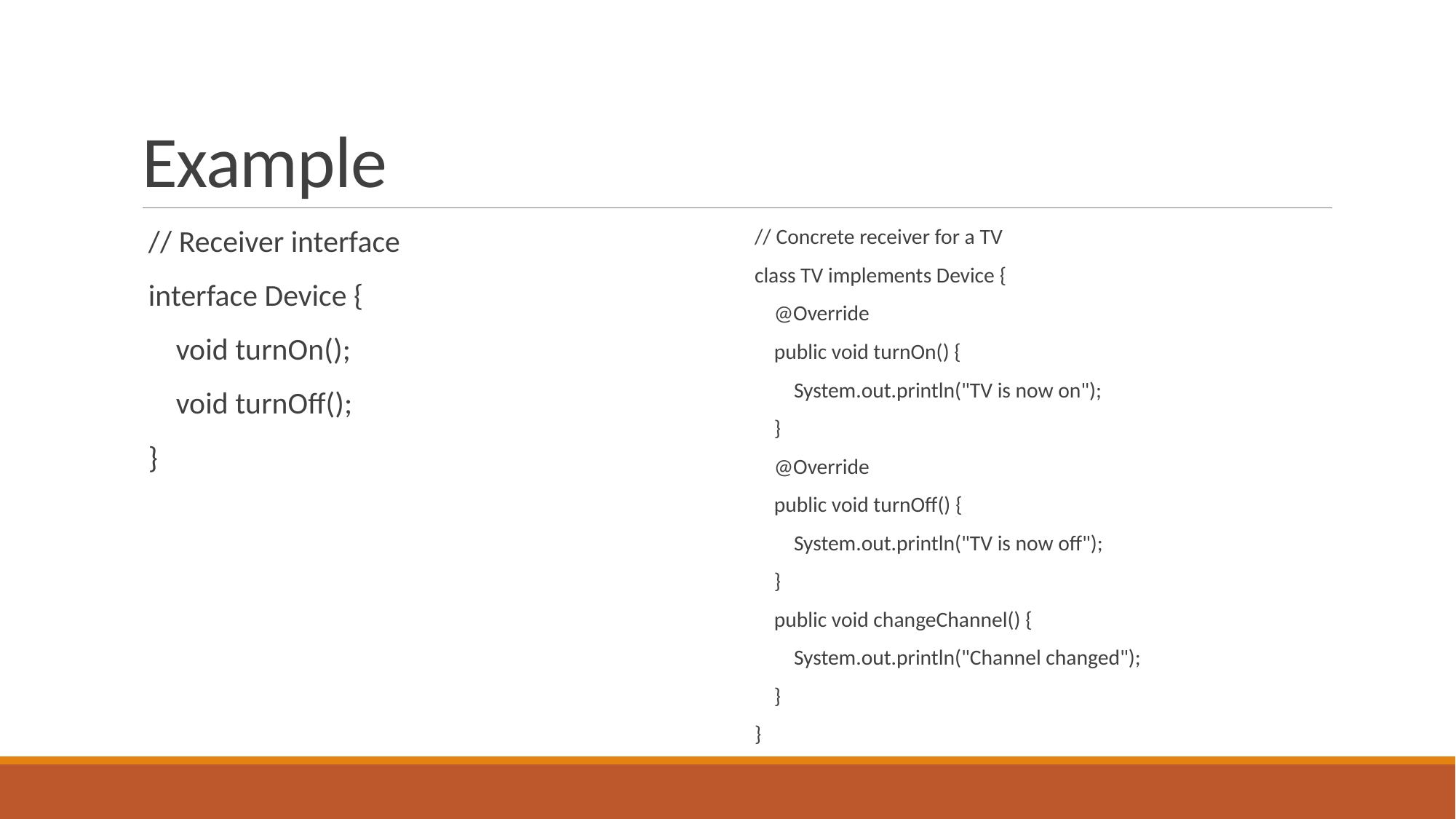

# Example
// Receiver interface
interface Device {
    void turnOn();
    void turnOff();
}

// Concrete receiver for a TV
class TV implements Device {
    @Override
    public void turnOn() {
        System.out.println("TV is now on");
    }
    @Override
    public void turnOff() {
        System.out.println("TV is now off");
    }
    public void changeChannel() {
        System.out.println("Channel changed");
    }
}